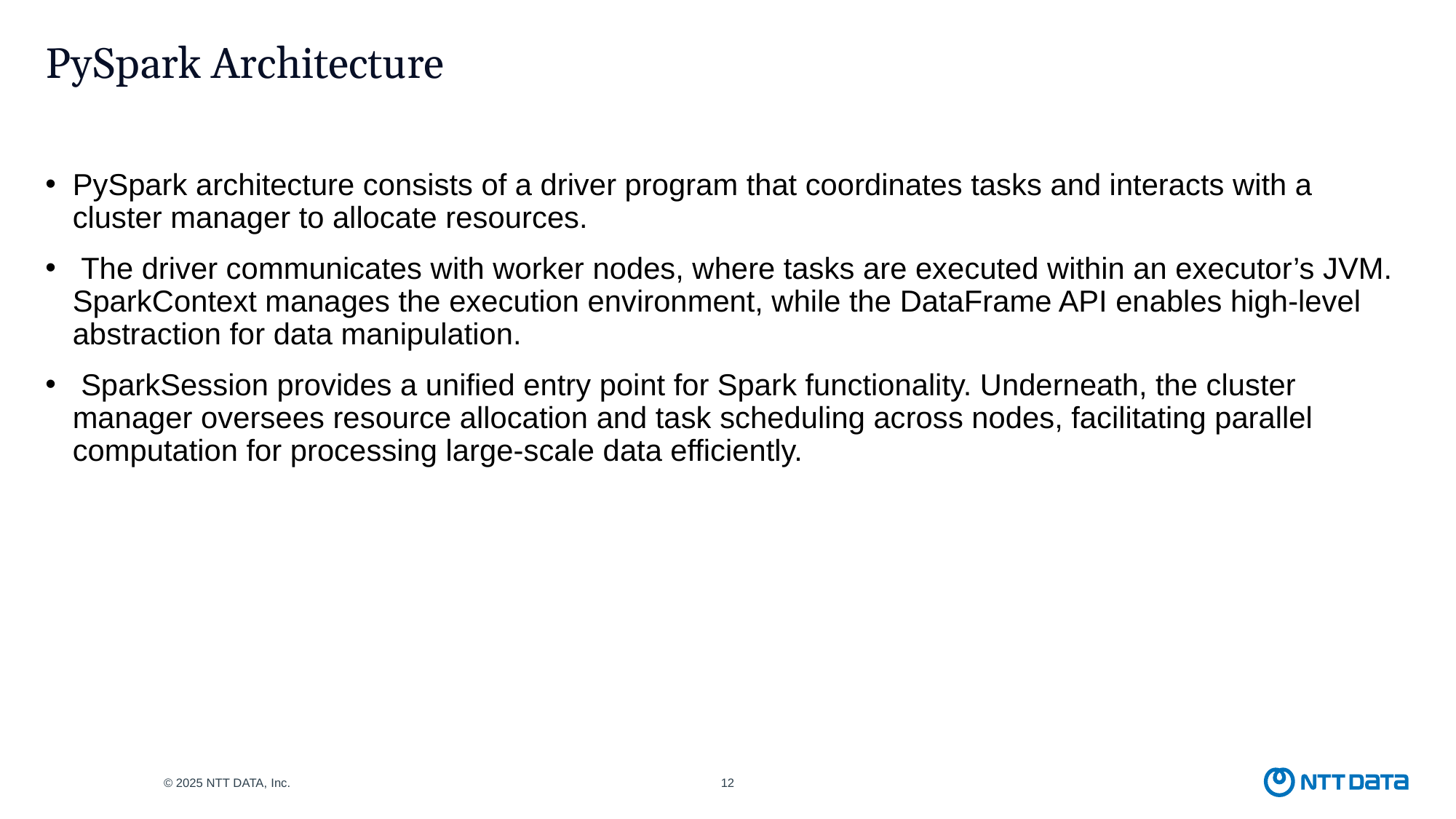

# PySpark Architecture
PySpark architecture consists of a driver program that coordinates tasks and interacts with a cluster manager to allocate resources.
 The driver communicates with worker nodes, where tasks are executed within an executor’s JVM. SparkContext manages the execution environment, while the DataFrame API enables high-level abstraction for data manipulation.
 SparkSession provides a unified entry point for Spark functionality. Underneath, the cluster manager oversees resource allocation and task scheduling across nodes, facilitating parallel computation for processing large-scale data efficiently.
© 2025 NTT DATA, Inc.
12